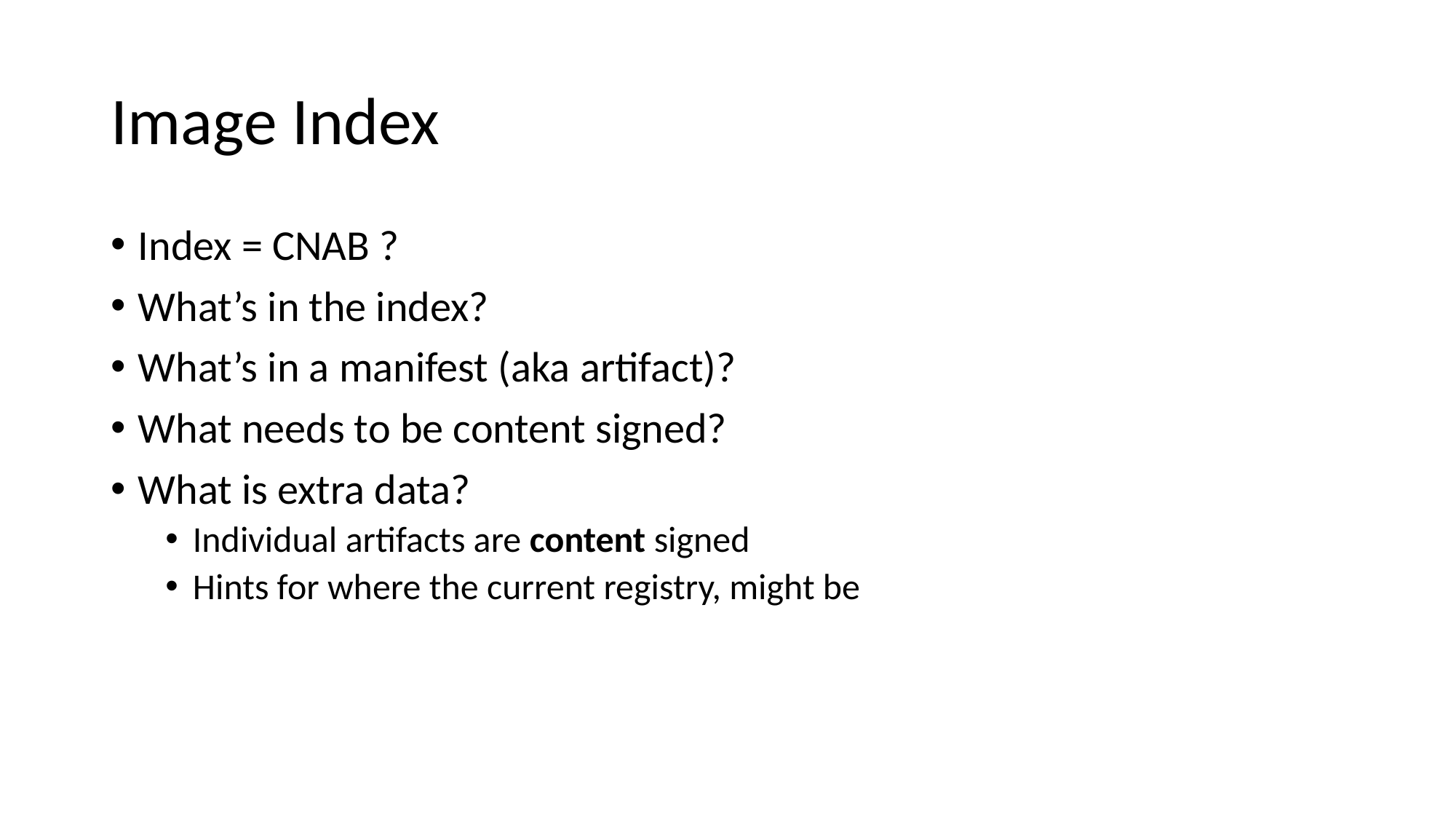

# Image Index
Index = CNAB ?
What’s in the index?
What’s in a manifest (aka artifact)?
What needs to be content signed?
What is extra data?
Individual artifacts are content signed
Hints for where the current registry, might be